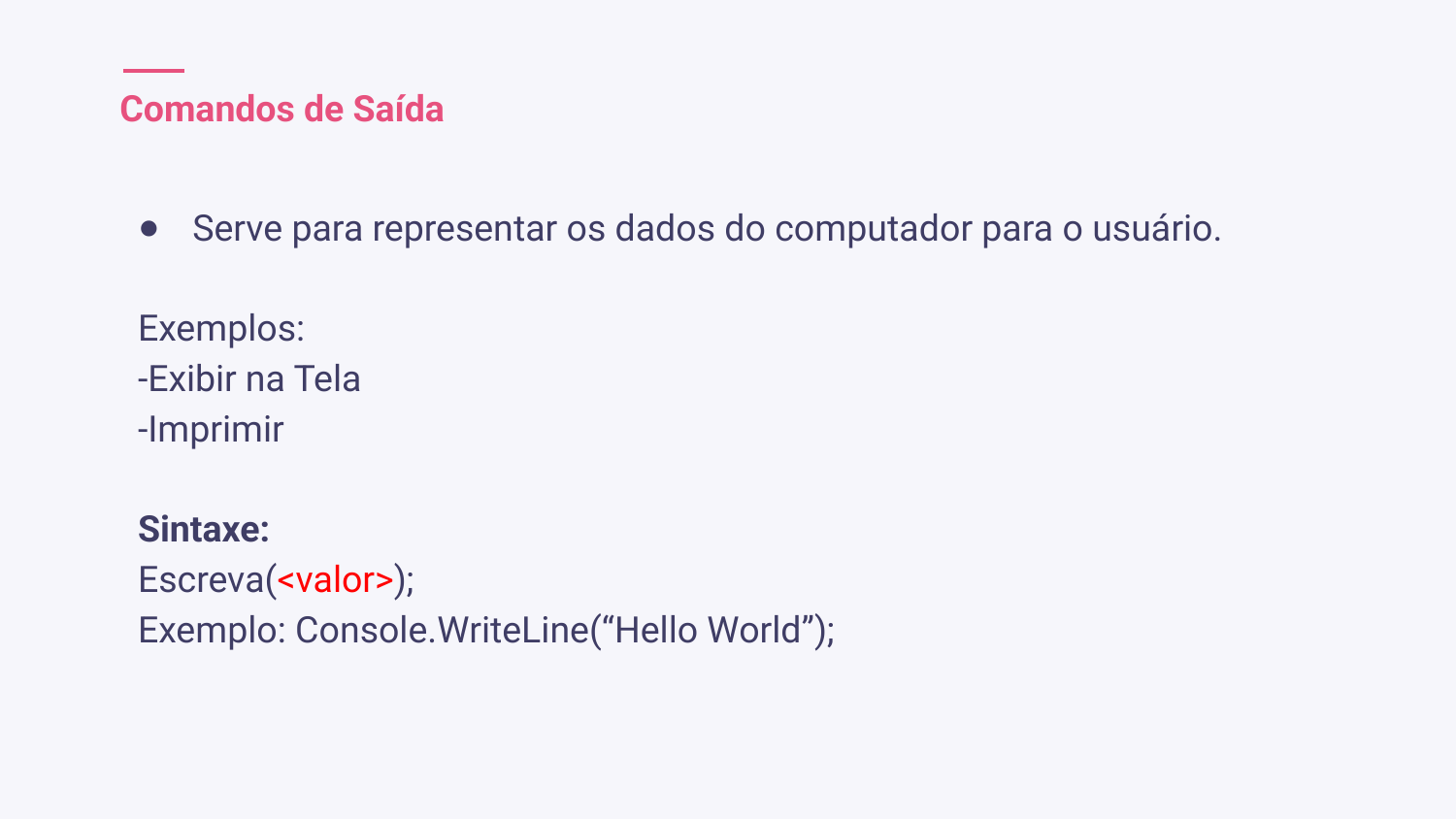

# Comandos de Saída
Serve para representar os dados do computador para o usuário.

Exemplos:
-Exibir na Tela
-Imprimir

Sintaxe:
Escreva(<valor>);
Exemplo: Console.WriteLine(“Hello World”);